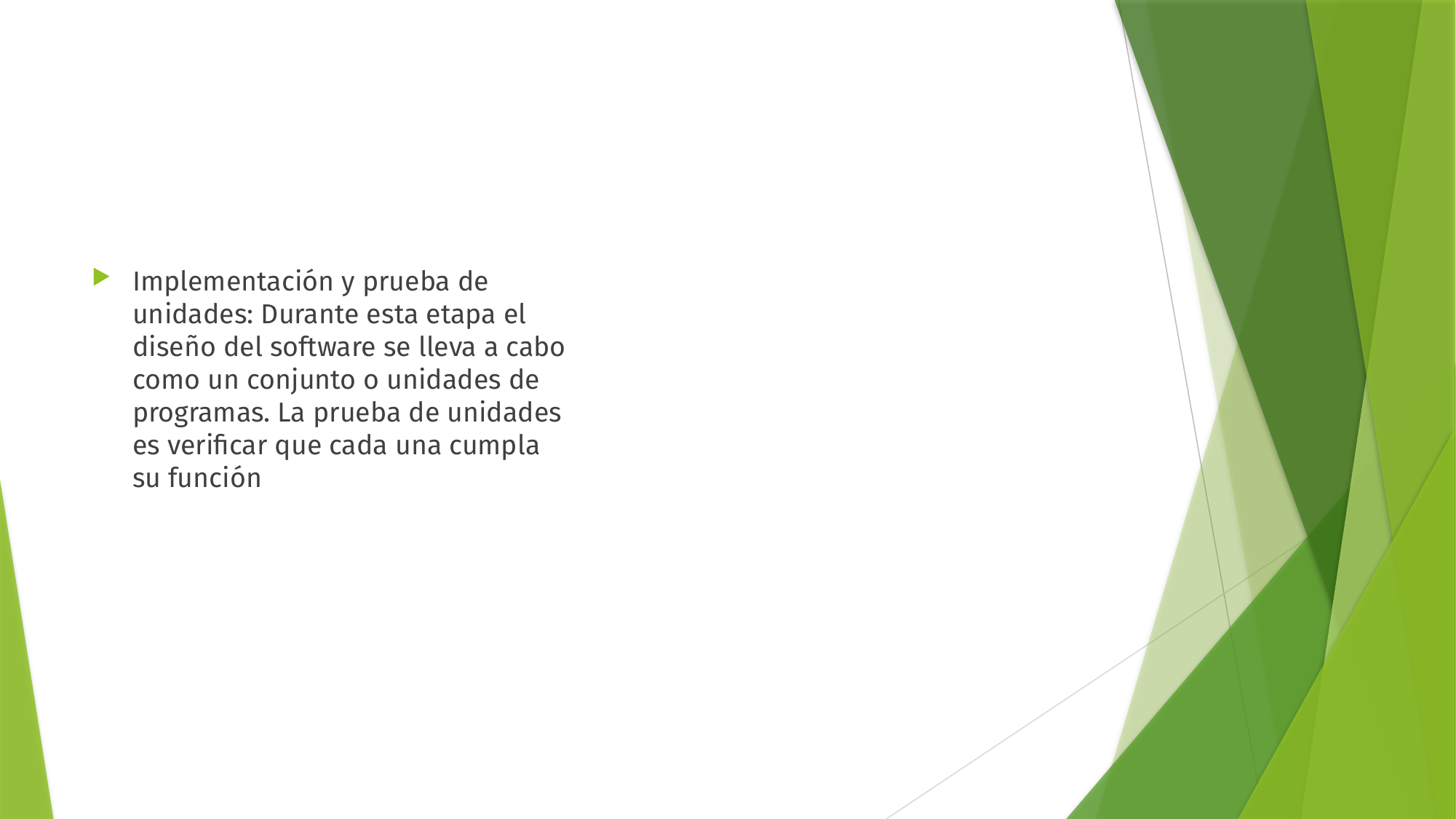

#
Implementación y prueba de unidades: Durante esta etapa el diseño del software se lleva a cabo como un conjunto o unidades de programas. La prueba de unidades es verificar que cada una cumpla su función